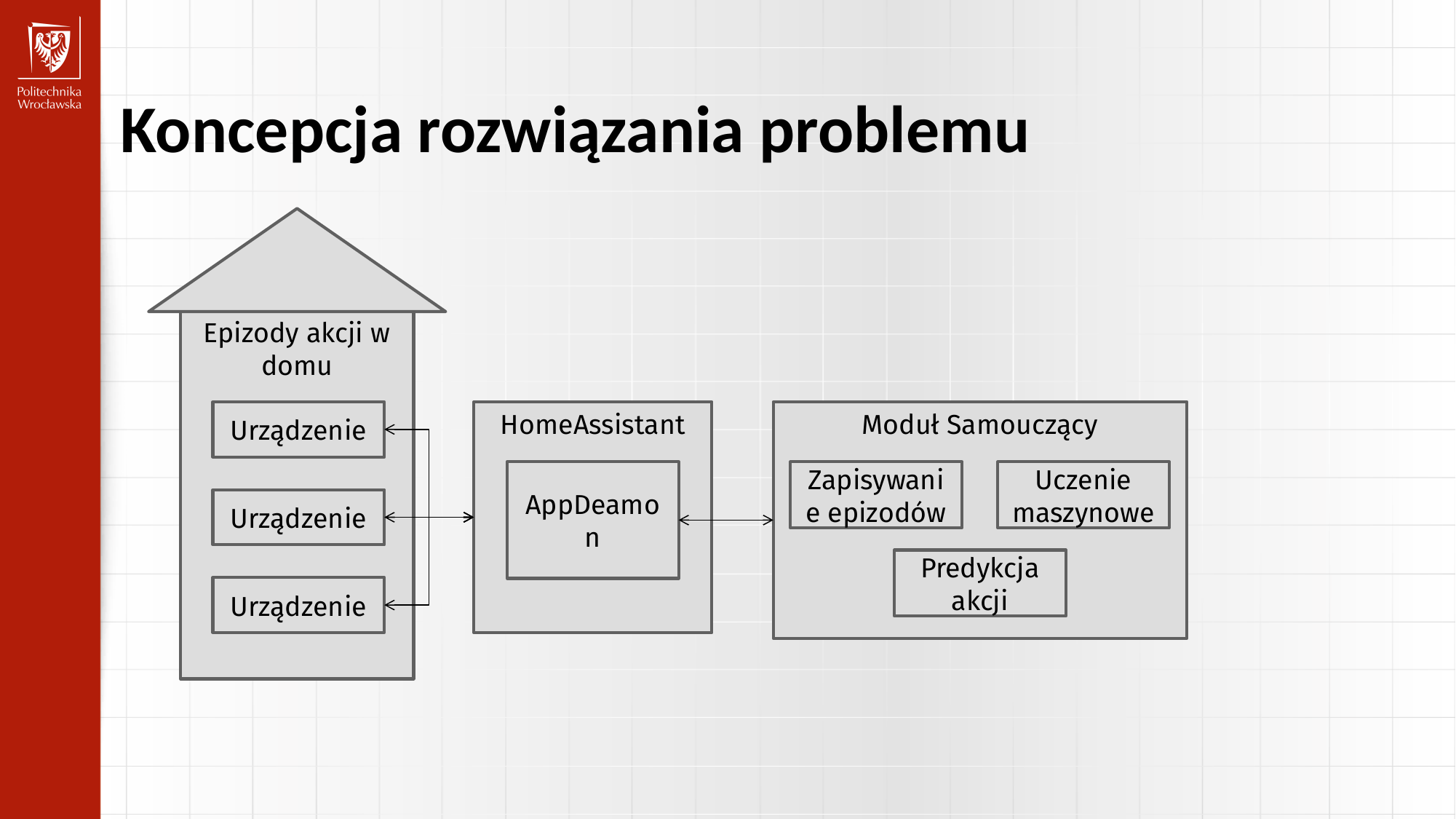

Koncepcja rozwiązania problemu

Epizody akcji w domu
HomeAssistant
Moduł Samouczący
Urządzenie
AppDeamon
Zapisywanie epizodów
Uczenie maszynowe
Urządzenie
Predykcja akcji
Urządzenie